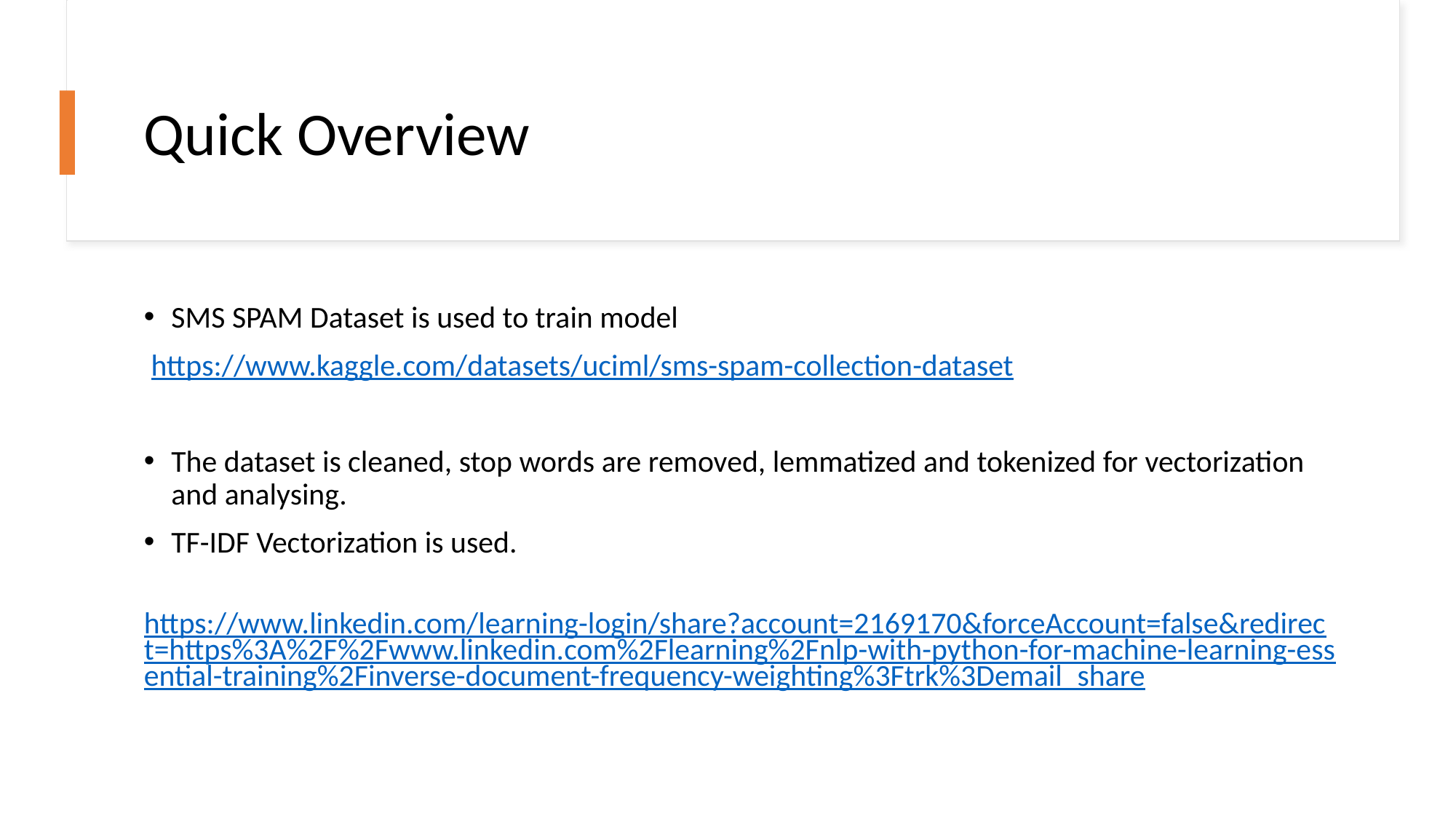

# Quick Overview

SMS SPAM Dataset is used to train model
 https://www.kaggle.com/datasets/uciml/sms-spam-collection-dataset

The dataset is cleaned, stop words are removed, lemmatized and tokenized for vectorization and analysing.
TF-IDF Vectorization is used.
 https://www.linkedin.com/learning-login/share?account=2169170&forceAccount=false&redirect=https%3A%2F%2Fwww.linkedin.com%2Flearning%2Fnlp-with-python-for-machine-learning-essential-training%2Finverse-document-frequency-weighting%3Ftrk%3Demail_share

Tej Dave